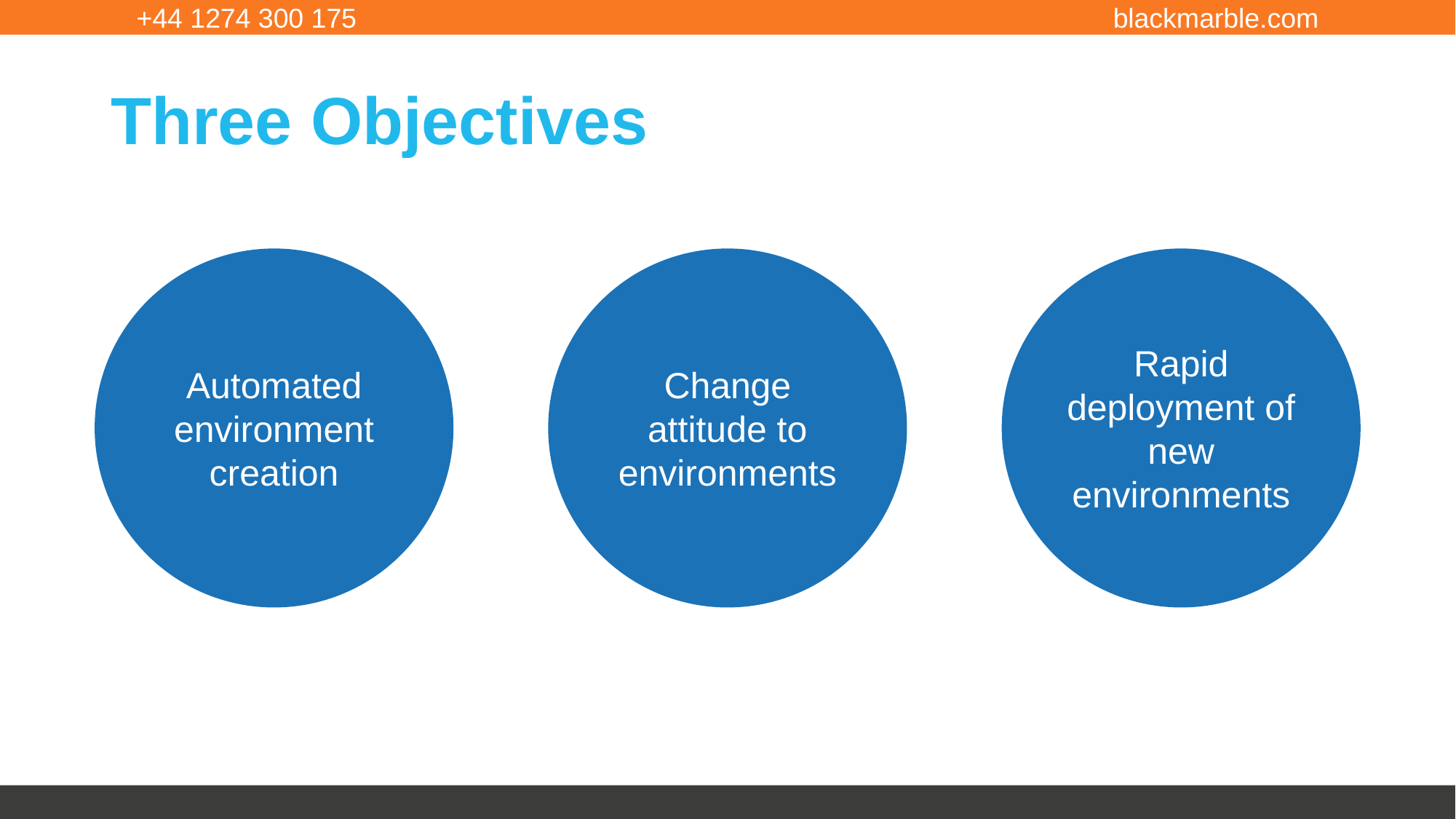

# Three Objectives
Automated environment creation
Change attitude to environments
Rapid deployment of new environments